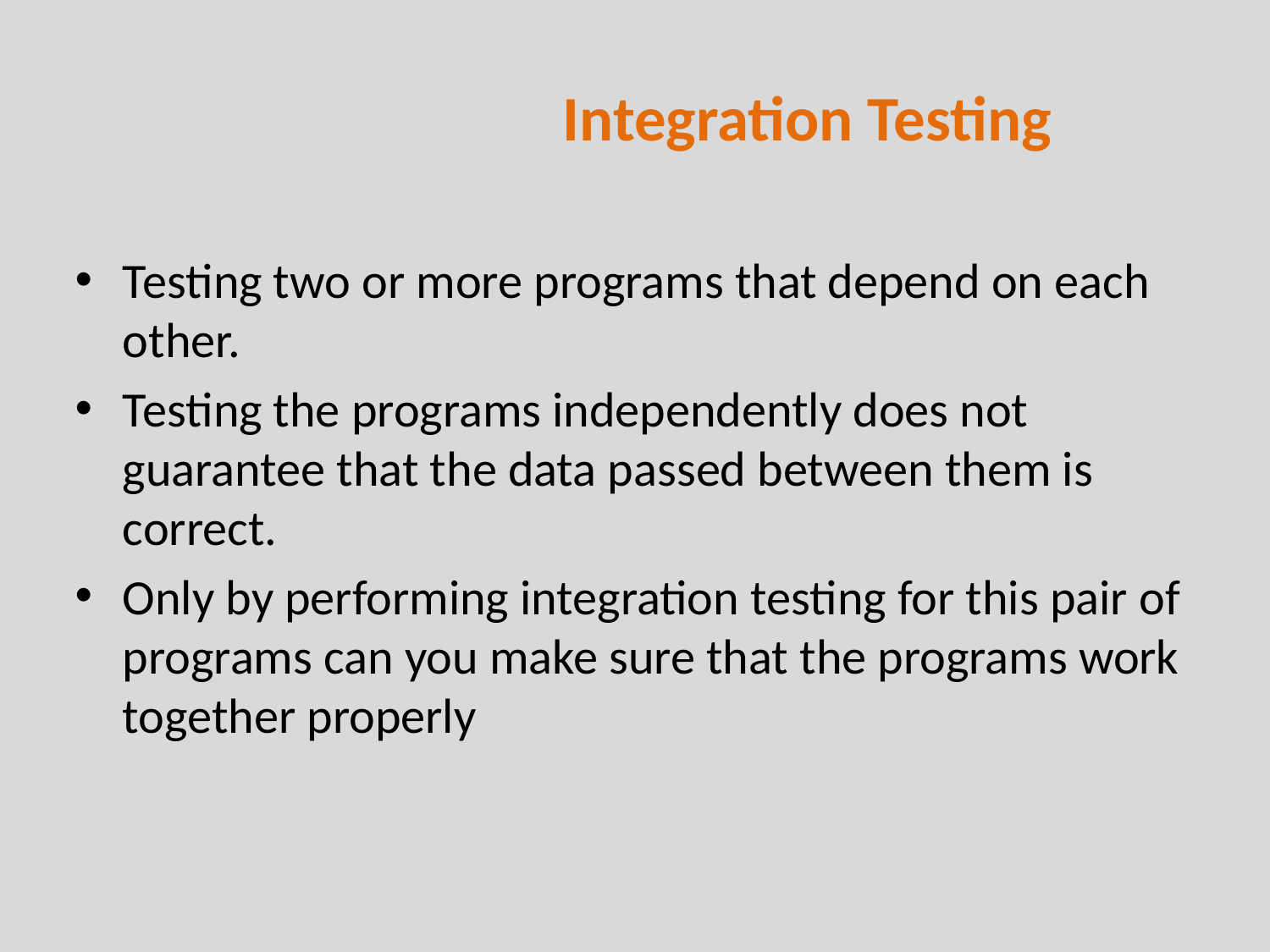

# Integration Testing
Testing two or more programs that depend on each other.
Testing the programs independently does not guarantee that the data passed between them is correct.
Only by performing integration testing for this pair of programs can you make sure that the programs work together properly